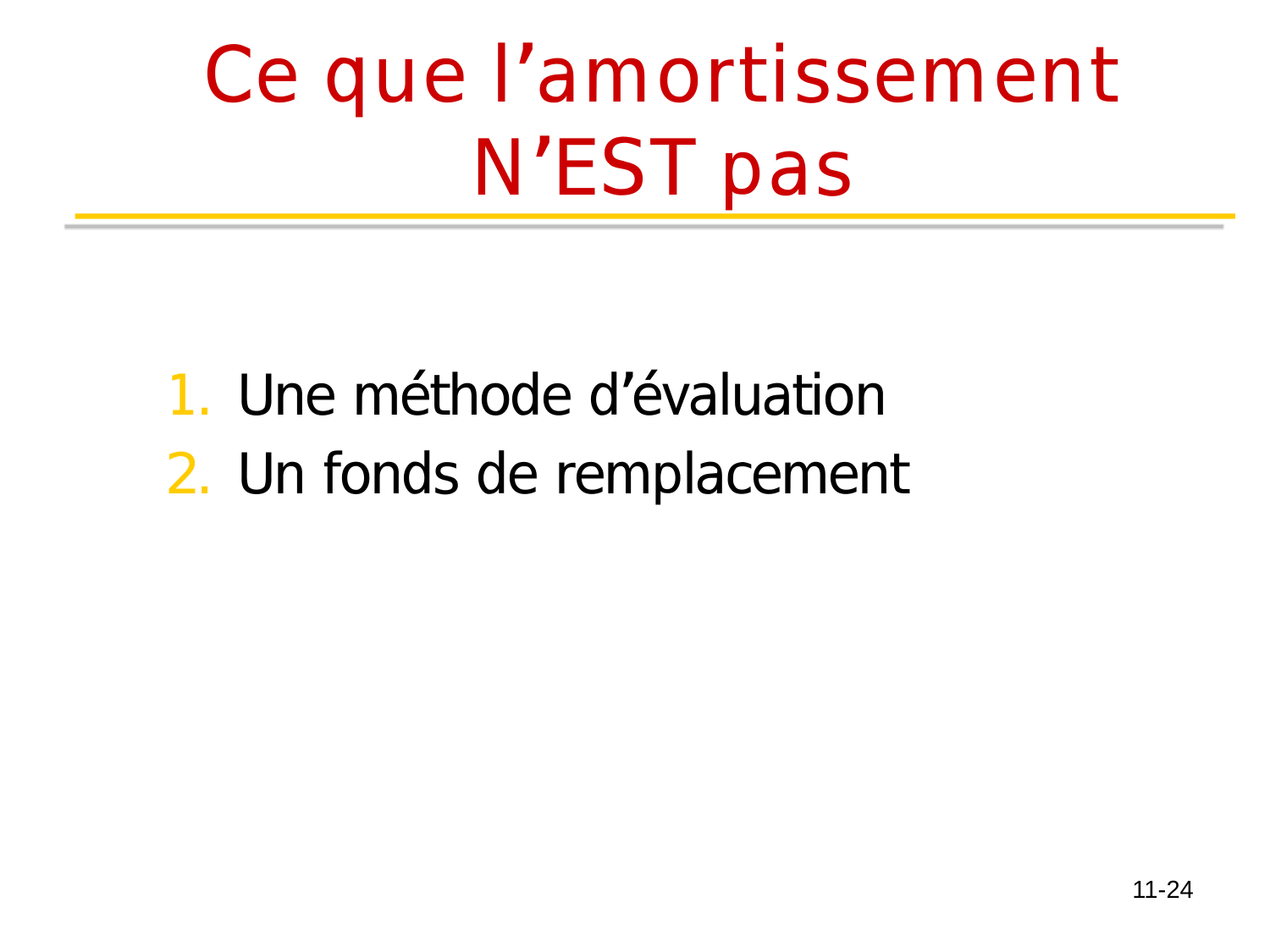

# Ce que l’amortissement N’EST pas

Une méthode d’évaluation
Un fonds de remplacement
11-24